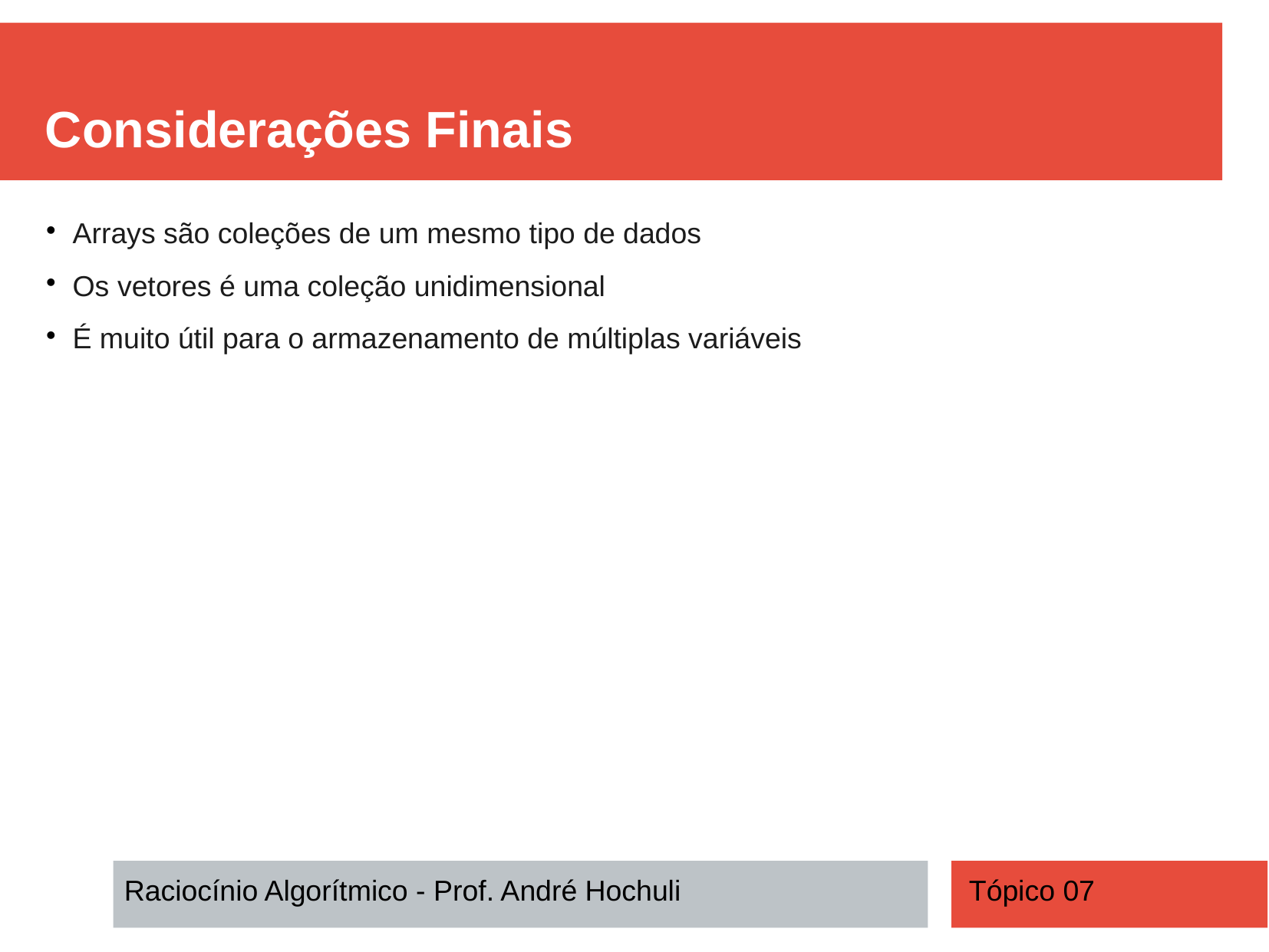

Considerações Finais
Arrays são coleções de um mesmo tipo de dados
Os vetores é uma coleção unidimensional
É muito útil para o armazenamento de múltiplas variáveis

Raciocínio Algorítmico - Prof. André Hochuli
Tópico 07